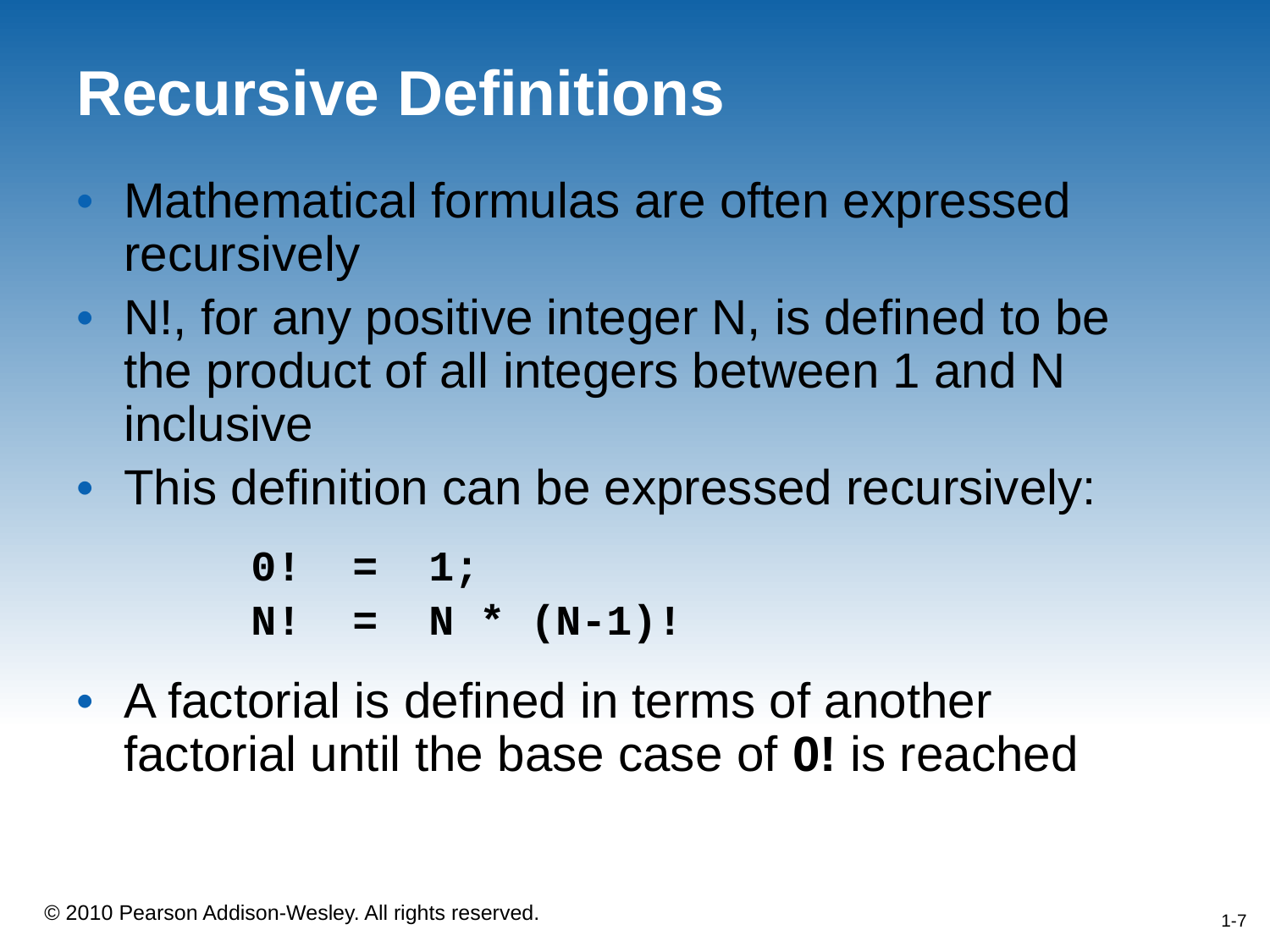

# Recursive Definitions
Mathematical formulas are often expressed recursively
N!, for any positive integer N, is defined to be the product of all integers between 1 and N inclusive
This definition can be expressed recursively:
		0!  =  1;
		N!  =  N * (N-1)!
A factorial is defined in terms of another factorial until the base case of 0! is reached
1-7